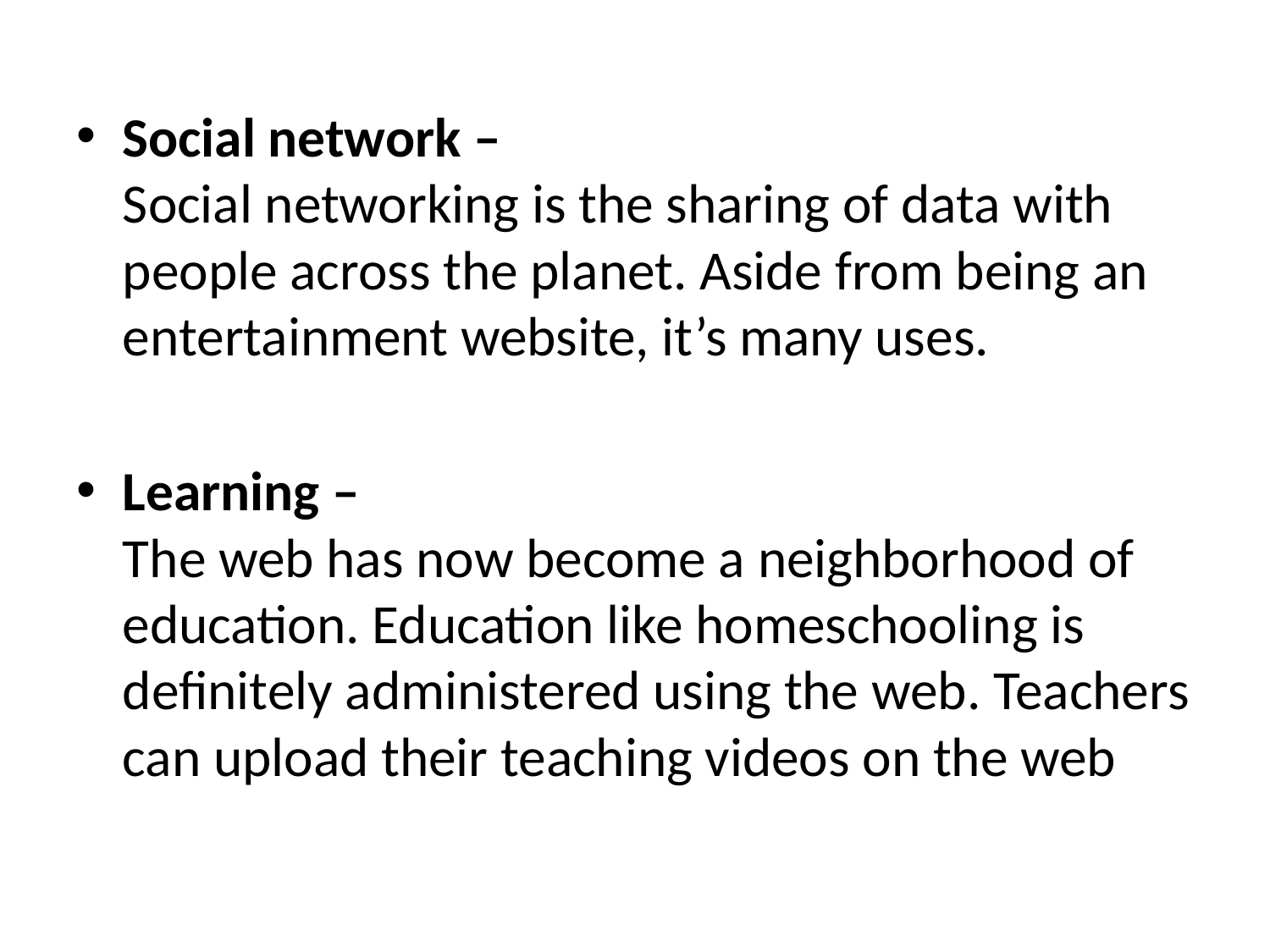

#
Social network –
Social networking is the sharing of data with people across the planet. Aside from being an entertainment website, it’s many uses.

Learning –
The web has now become a neighborhood of education. Education like homeschooling is definitely administered using the web. Teachers can upload their teaching videos on the web